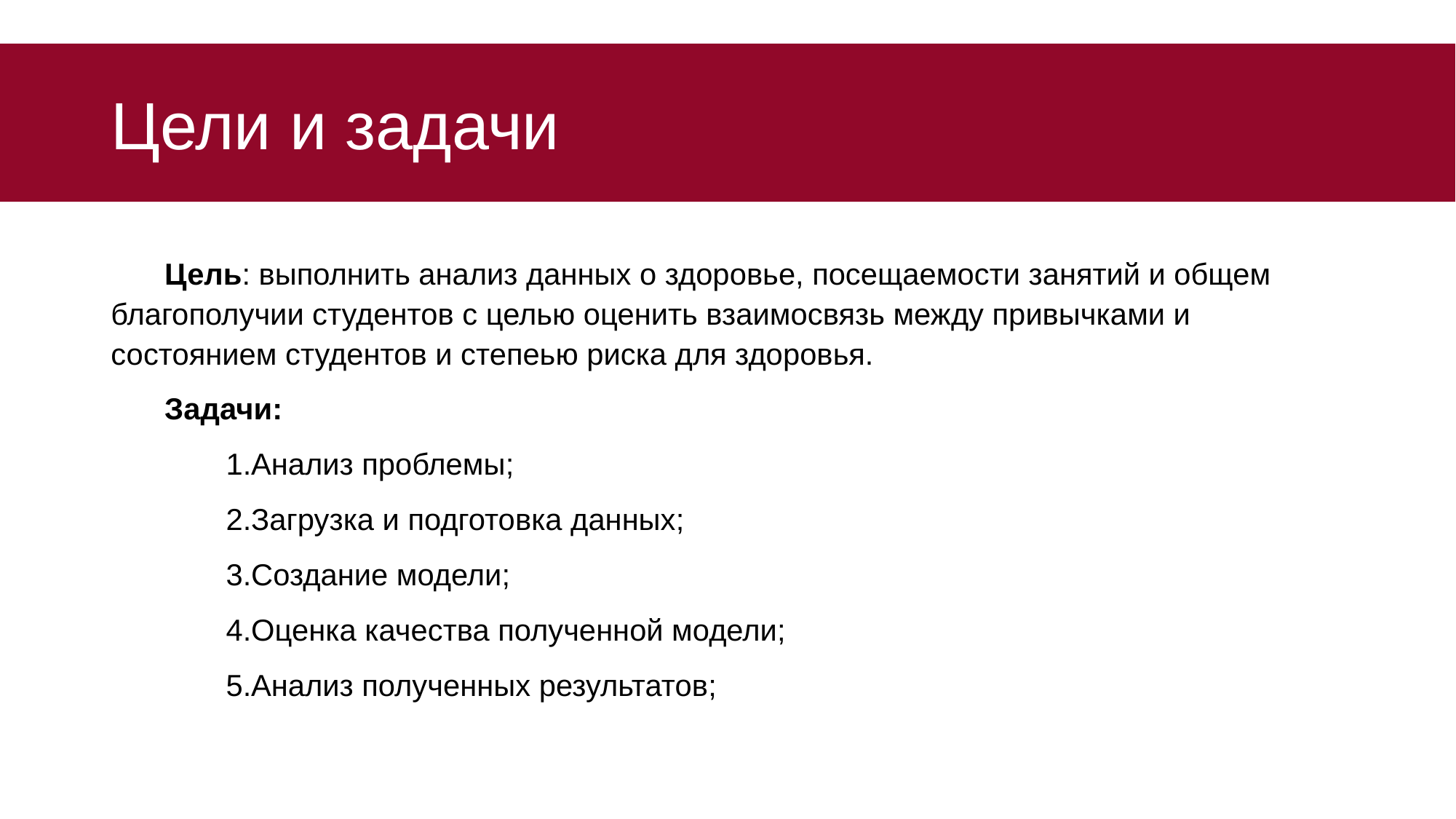

# Цели и задачи
Цель: выполнить анализ данных о здоровье, посещаемости занятий и общем благополучии студентов с целью оценить взаимосвязь между привычками и состоянием студентов и степеью риска для здоровья.
Задачи:
Анализ проблемы;
Загрузка и подготовка данных;
Создание модели;
Оценка качества полученной модели;
Анализ полученных результатов;